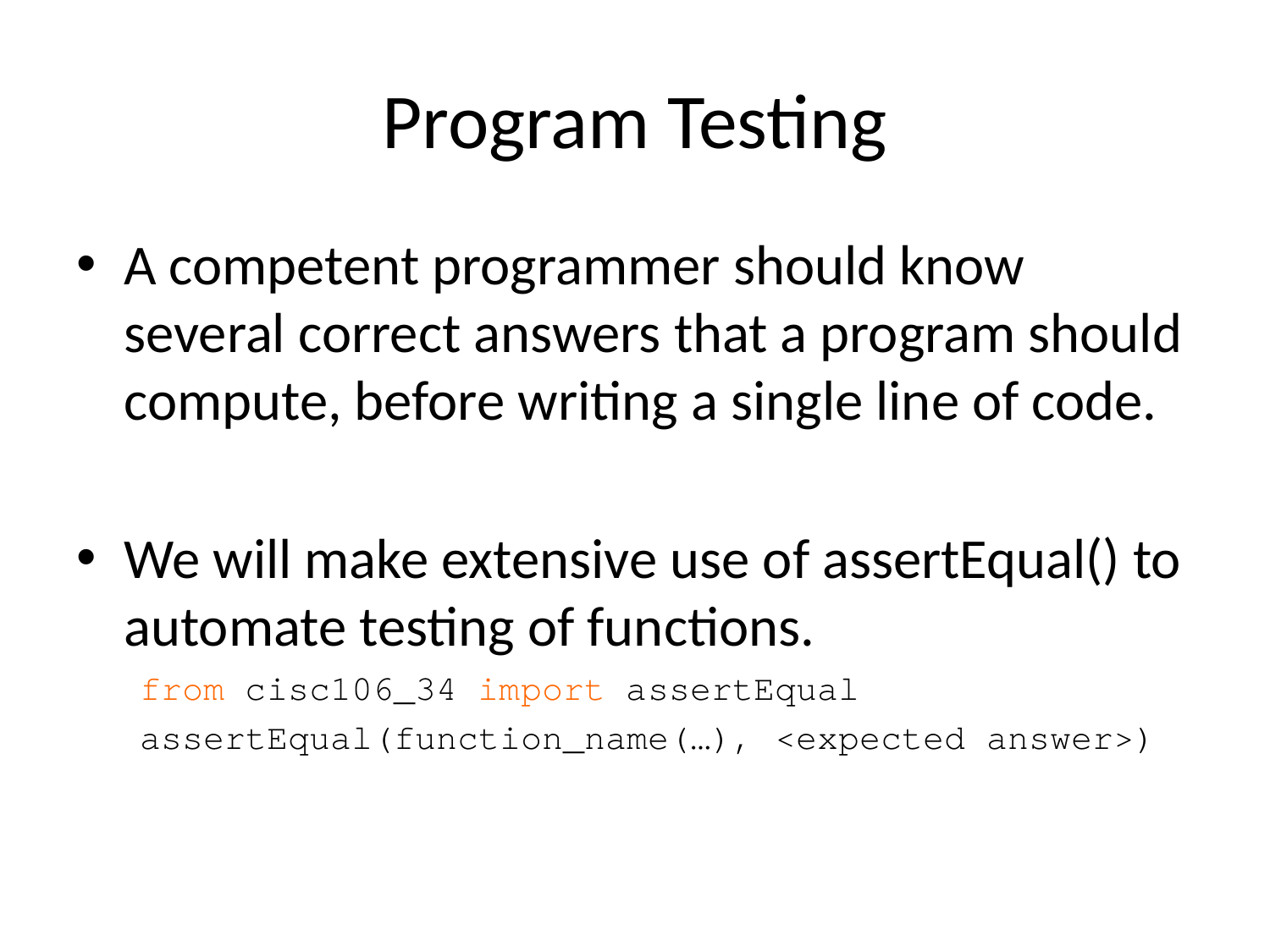

# Program Testing
A competent programmer should know several correct answers that a program should compute, before writing a single line of code.

We will make extensive use of assertEqual() to automate testing of functions.
from cisc106_34 import assertEqual
assertEqual(function_name(…), <expected answer>)